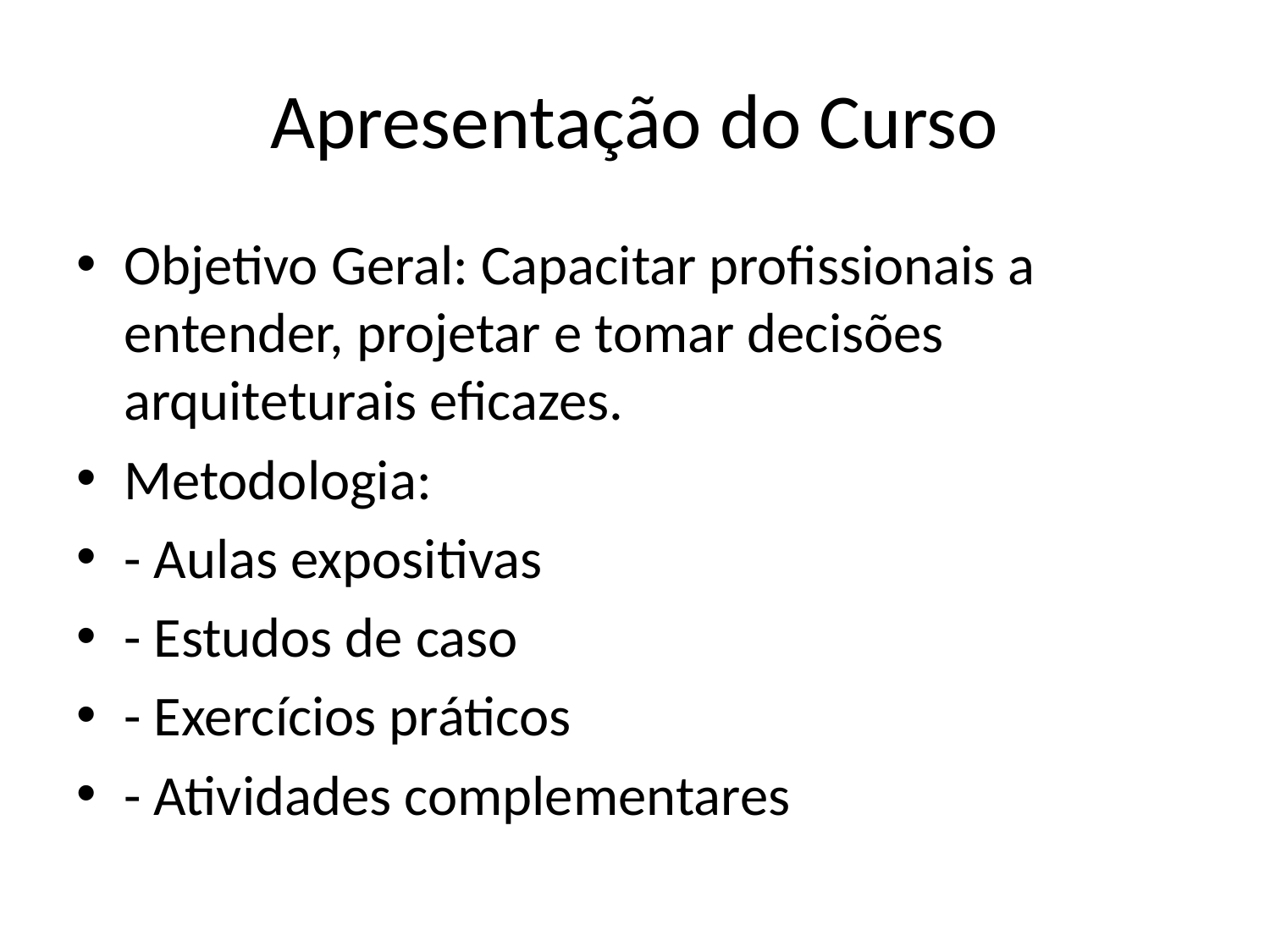

# Apresentação do Curso
Objetivo Geral: Capacitar profissionais a entender, projetar e tomar decisões arquiteturais eficazes.
Metodologia:
- Aulas expositivas
- Estudos de caso
- Exercícios práticos
- Atividades complementares